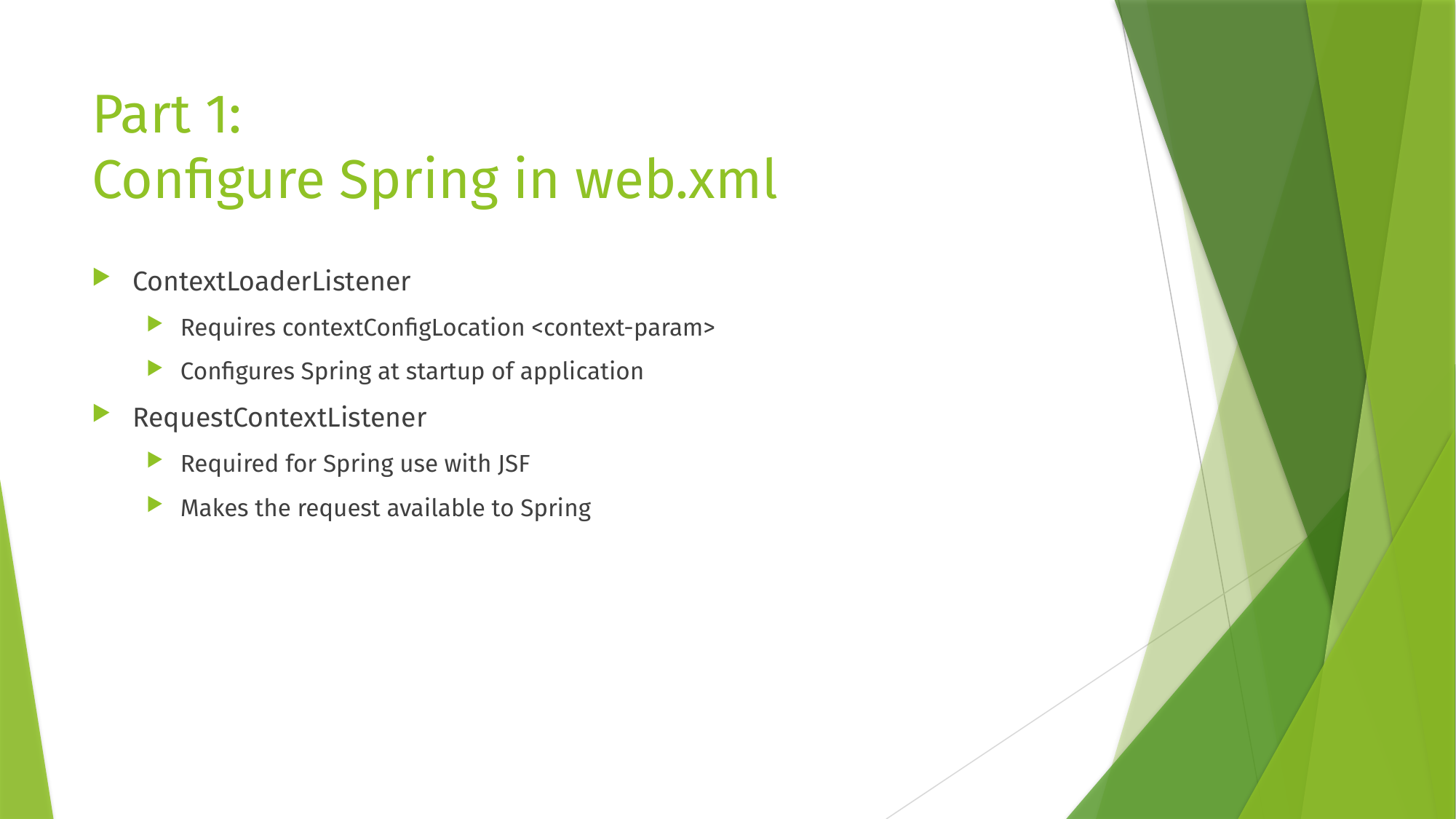

# Part 1: Configure Spring in web.xml
ContextLoaderListener
Requires contextConfigLocation <context-param>
Configures Spring at startup of application
RequestContextListener
Required for Spring use with JSF
Makes the request available to Spring